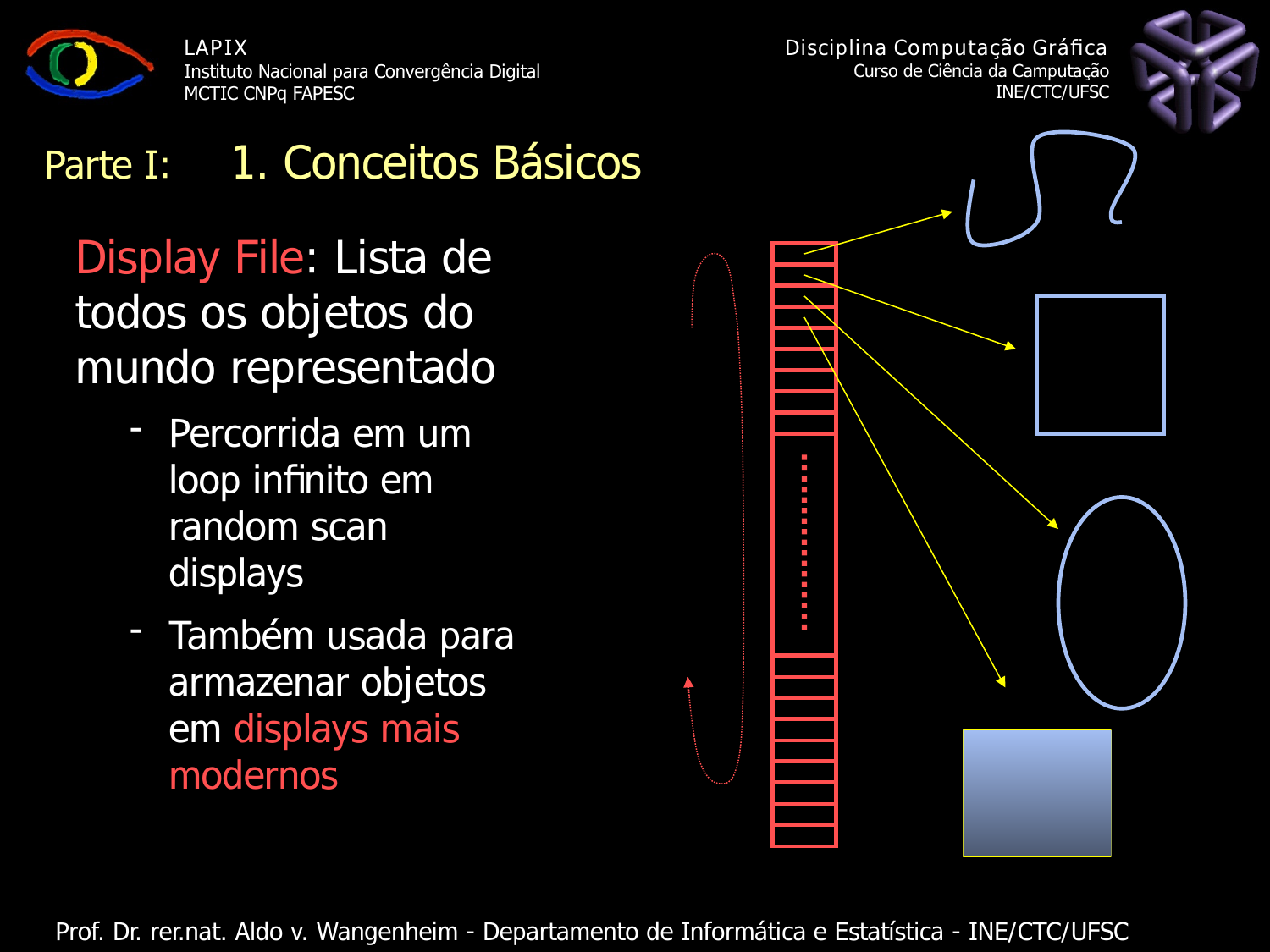

Parte I: 	 1. Conceitos Básicos

# Display File: Lista de todos os objetos do mundo representado
Percorrida em um loop infinito em random scan displays
Também usada para armazenar objetos em displays mais modernos